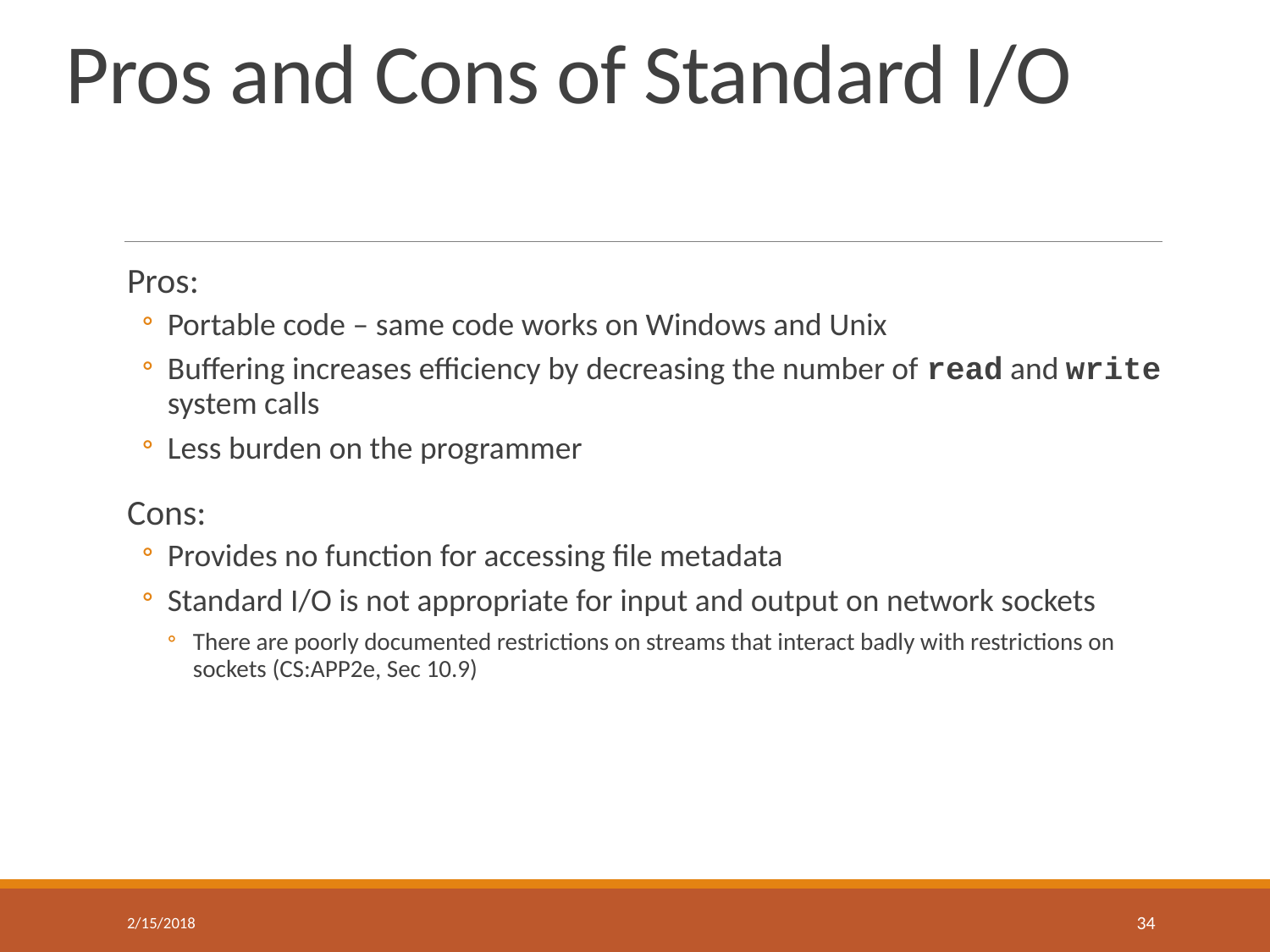

# Pros and Cons of Standard I/O
Pros:
Portable code – same code works on Windows and Unix
Buffering increases efficiency by decreasing the number of read and write system calls
Less burden on the programmer
Cons:
Provides no function for accessing file metadata
Standard I/O is not appropriate for input and output on network sockets
There are poorly documented restrictions on streams that interact badly with restrictions on sockets (CS:APP2e, Sec 10.9)
2/15/2018
34